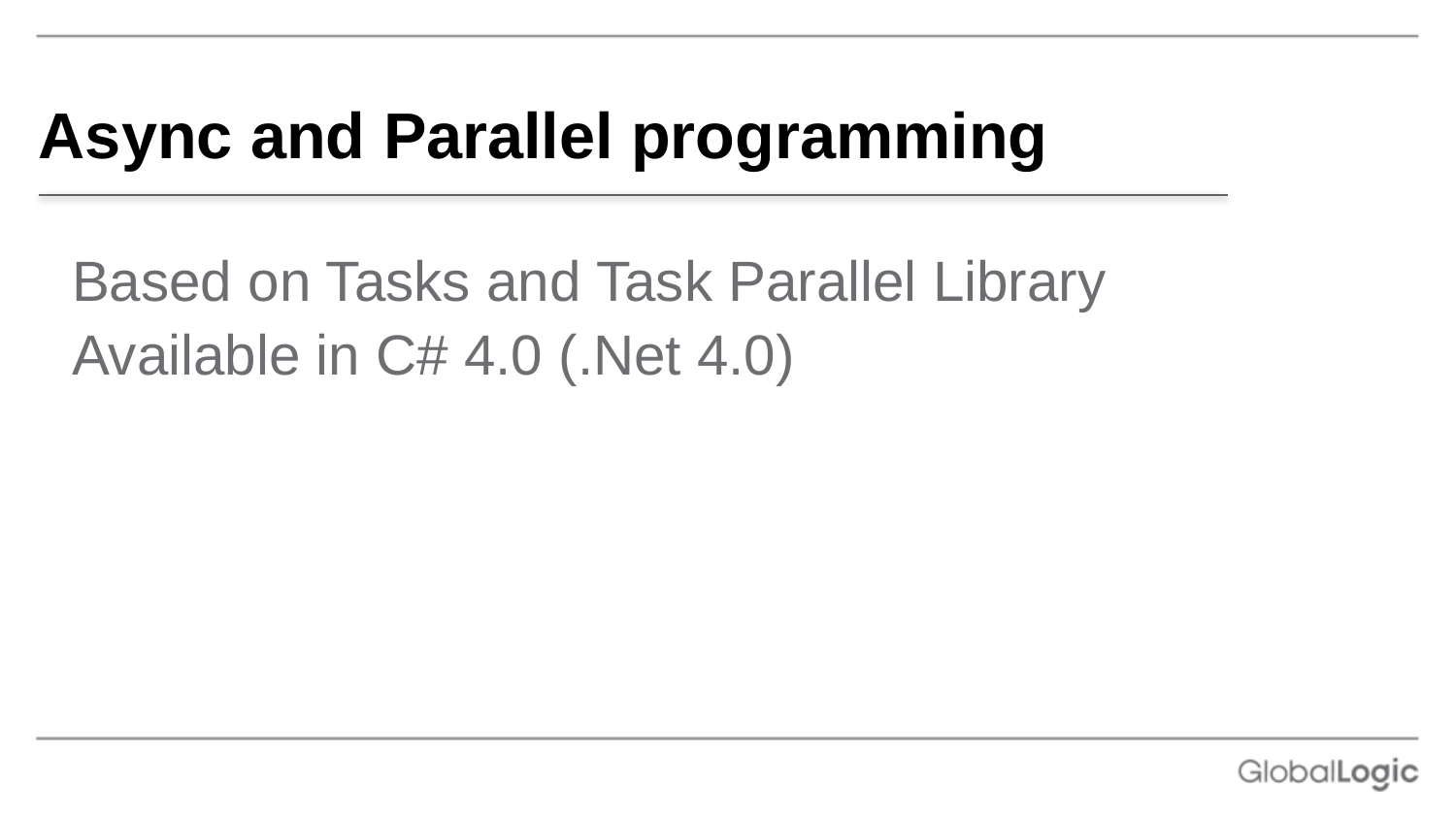

# Async and Parallel programming
Based on Tasks and Task Parallel Library
Available in C# 4.0 (.Net 4.0)